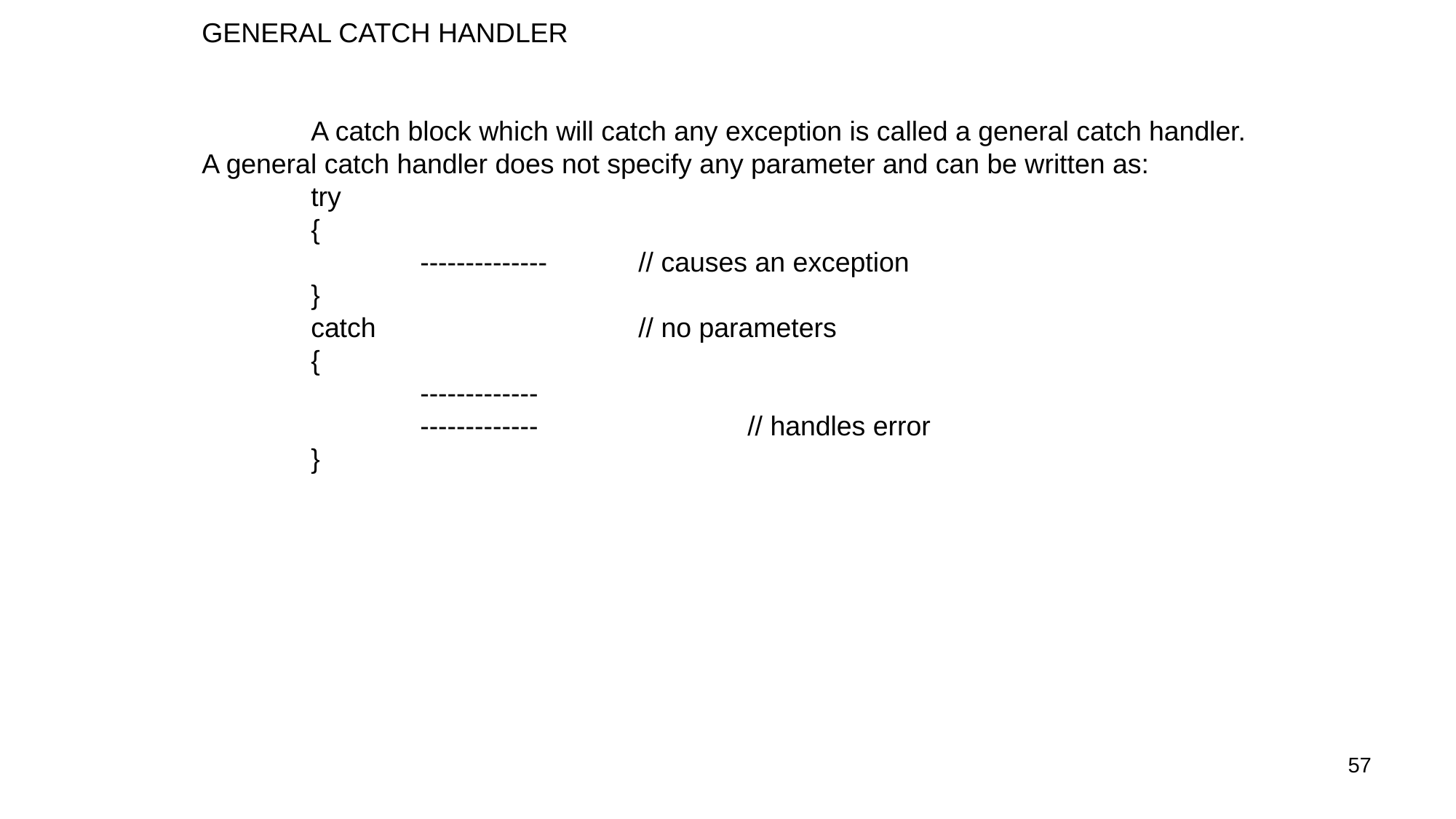

GENERAL CATCH HANDLER

	A catch block which will catch any exception is called a general catch handler. A general catch handler does not specify any parameter and can be written as:
	try
	{
		--------------	// causes an exception
	}
	catch 			// no parameters
	{
		-------------
		-------------		// handles error
	}
57